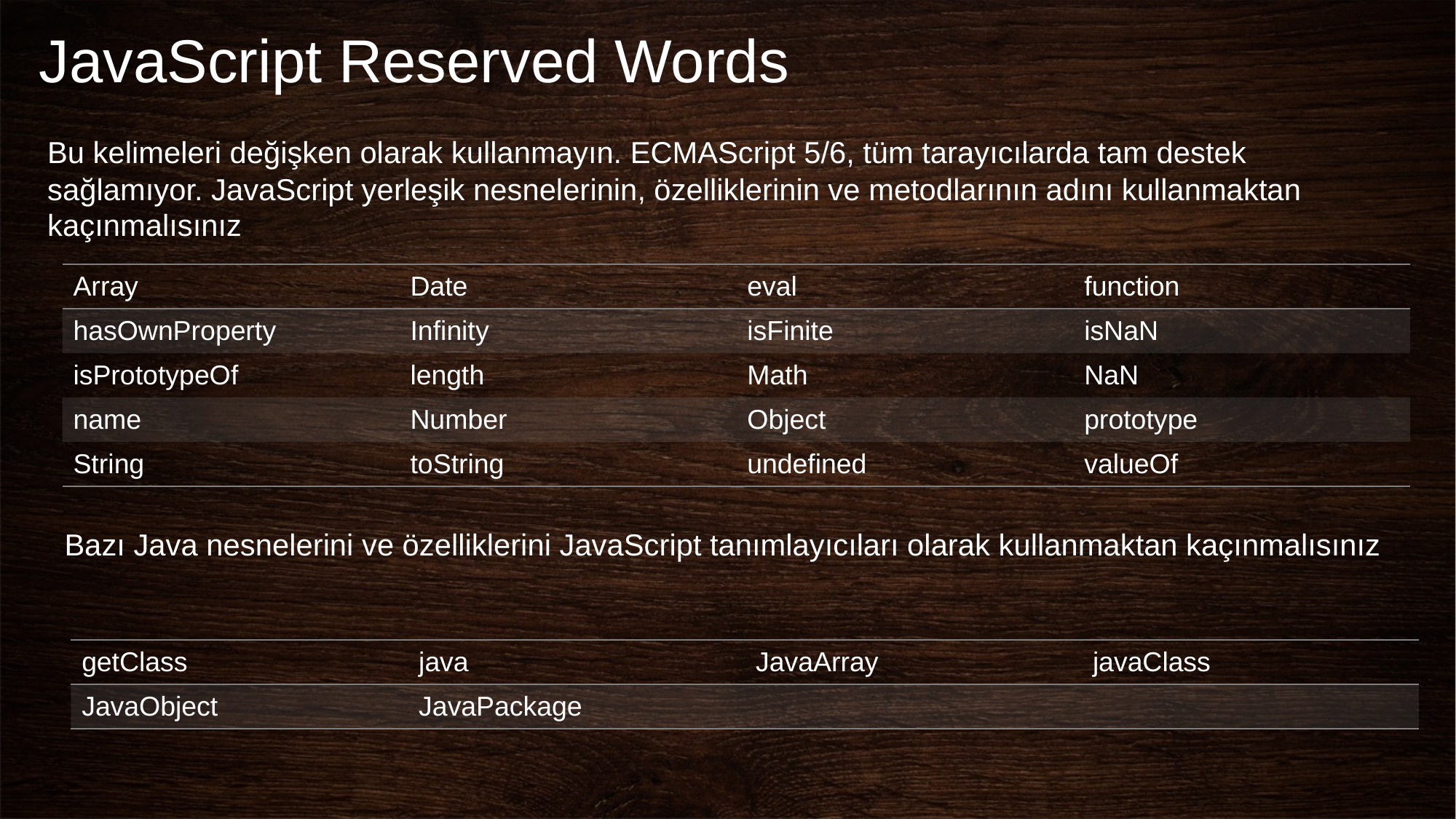

# JavaScript Reserved Words
Bu kelimeleri değişken olarak kullanmayın. ECMAScript 5/6, tüm tarayıcılarda tam destek sağlamıyor. JavaScript yerleşik nesnelerinin, özelliklerinin ve metodlarının adını kullanmaktan kaçınmalısınız
| Array | Date | eval | function |
| --- | --- | --- | --- |
| hasOwnProperty | Infinity | isFinite | isNaN |
| isPrototypeOf | length | Math | NaN |
| name | Number | Object | prototype |
| String | toString | undefined | valueOf |
Bazı Java nesnelerini ve özelliklerini JavaScript tanımlayıcıları olarak kullanmaktan kaçınmalısınız
| getClass | java | JavaArray | javaClass |
| --- | --- | --- | --- |
| JavaObject | JavaPackage |  |  |